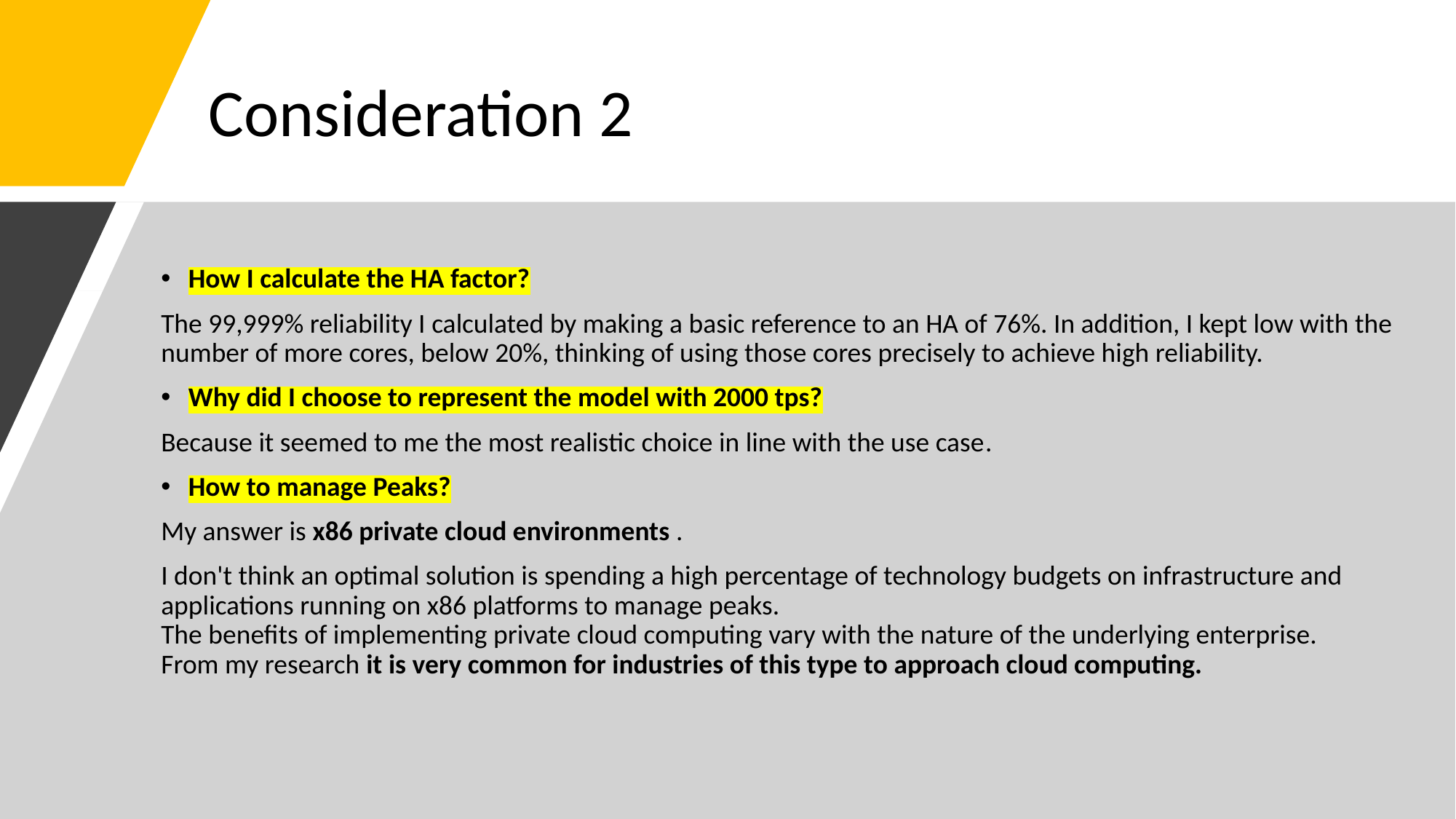

# Consideration 2

How I calculate the HA factor?
The 99,999% reliability I calculated by making a basic reference to an HA of 76%. In addition, I kept low with the number of more cores, below 20%, thinking of using those cores precisely to achieve high reliability.
Why did I choose to represent the model with 2000 tps?
Because it seemed to me the most realistic choice in line with the use case.
How to manage Peaks?
My answer is x86 private cloud environments .
I don't think an optimal solution is spending a high percentage of technology budgets on infrastructure and applications running on x86 platforms to manage peaks.
The benefits of implementing private cloud computing vary with the nature of the underlying enterprise.
From my research it is very common for industries of this type to approach cloud computing.